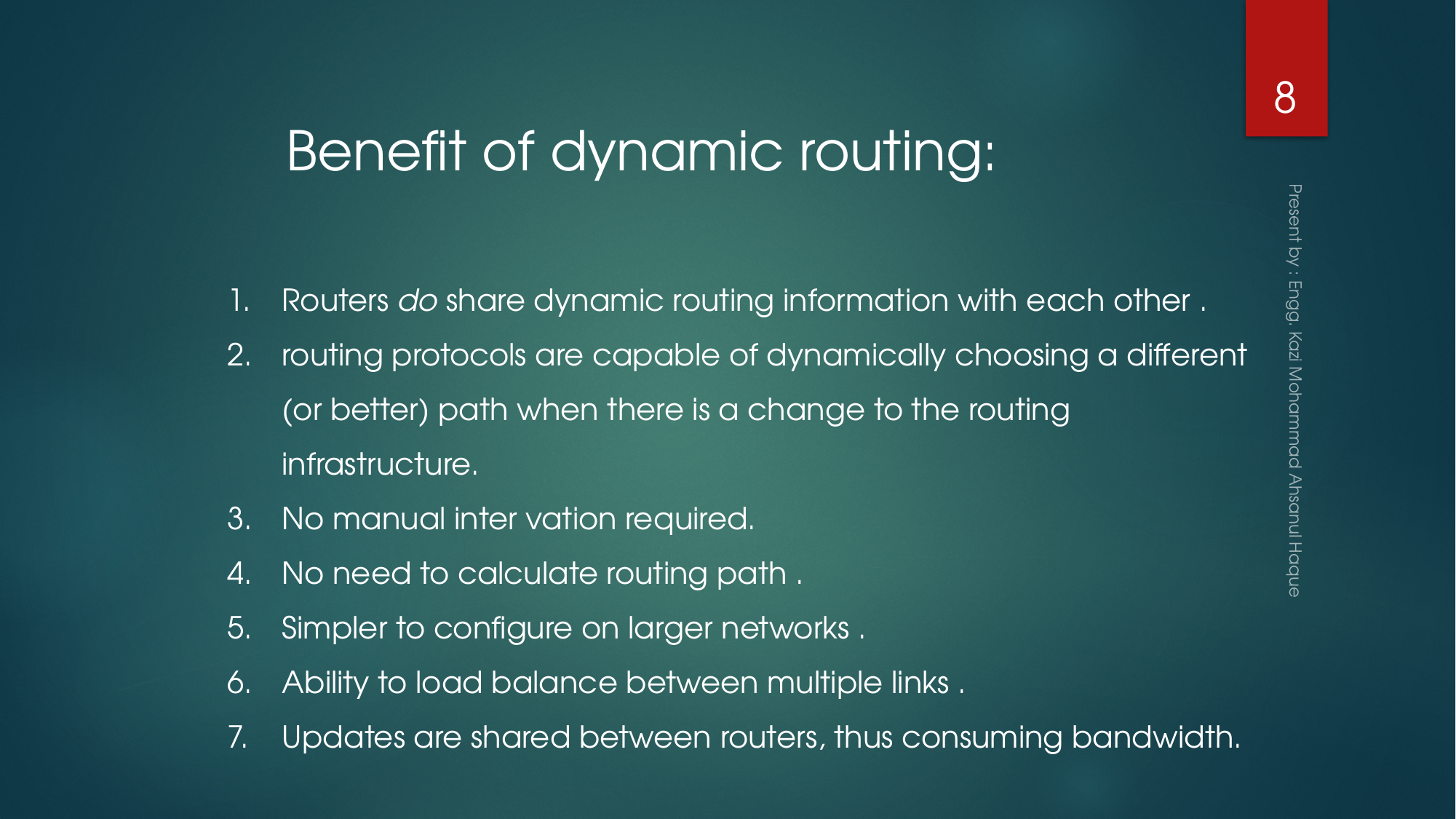

8
Benefit of dynamic routing:
Routers do share dynamic routing information with each other .
routing protocols are capable of dynamically choosing a different (or better) path when there is a change to the routing infrastructure.
No manual inter vation required.
No need to calculate routing path .
Simpler to configure on larger networks .
Ability to load balance between multiple links .
Updates are shared between routers, thus consuming bandwidth.
Present by : Engg. Kazi Mohammad Ahsanul Haque